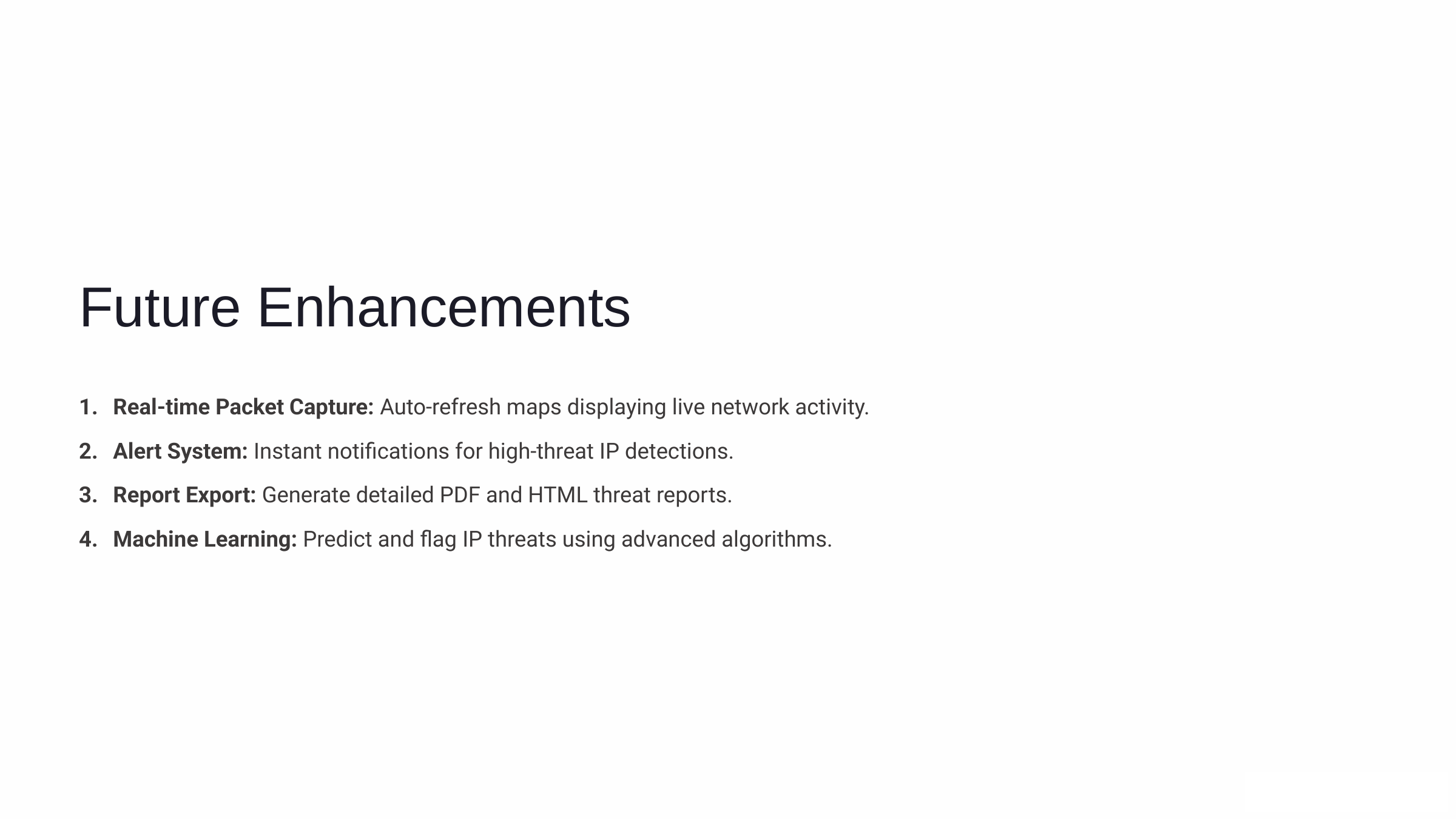

Future Enhancements
Real-time Packet Capture: Auto-refresh maps displaying live network activity.
Alert System: Instant notifications for high-threat IP detections.
Report Export: Generate detailed PDF and HTML threat reports.
Machine Learning: Predict and flag IP threats using advanced algorithms.